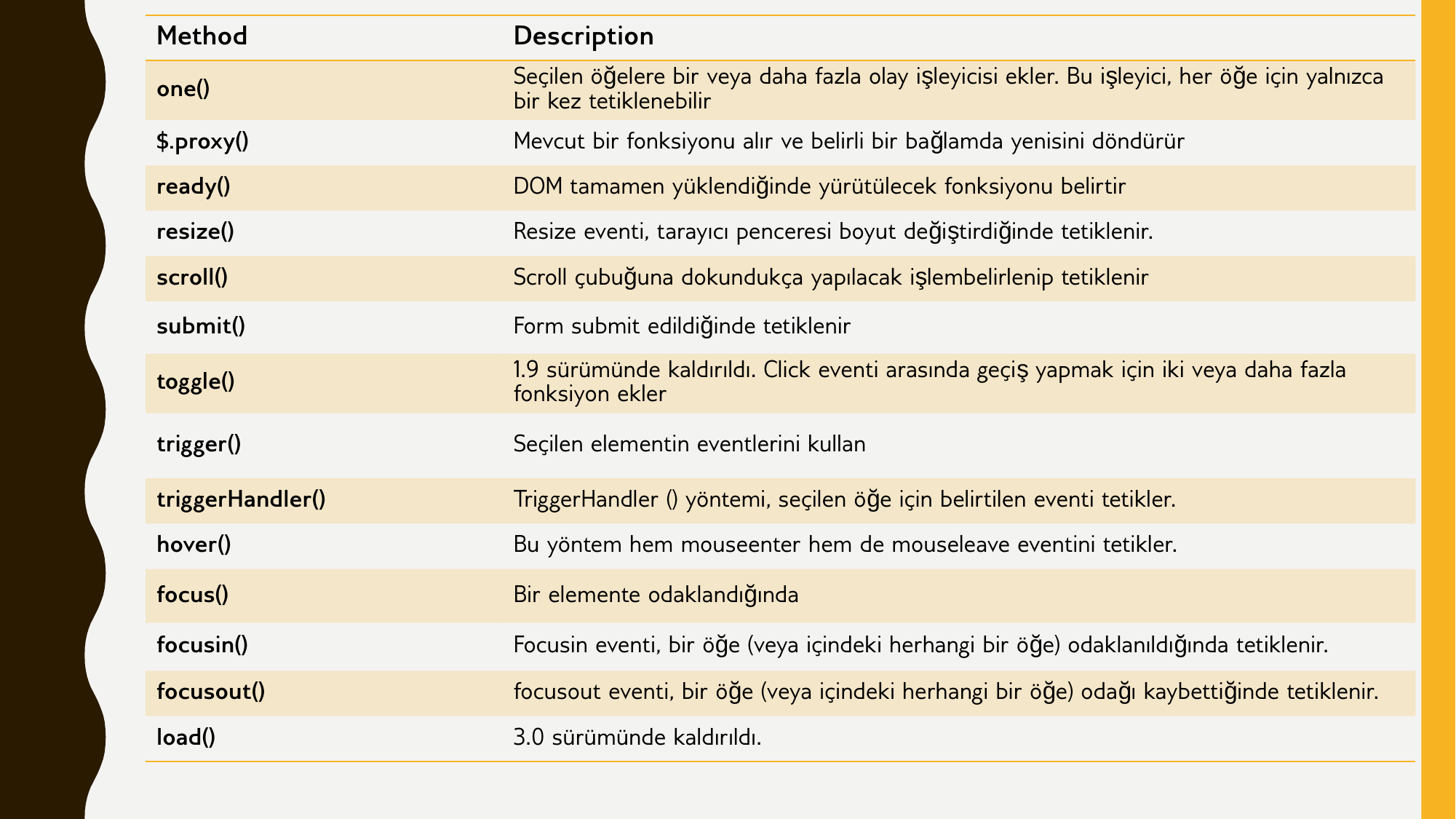

| Method | Description |
| --- | --- |
| one() | Seçilen öğelere bir veya daha fazla olay işleyicisi ekler. Bu işleyici, her öğe için yalnızca bir kez tetiklenebilir |
| $.proxy() | Mevcut bir fonksiyonu alır ve belirli bir bağlamda yenisini döndürür |
| ready() | DOM tamamen yüklendiğinde yürütülecek fonksiyonu belirtir |
| resize() | Resize eventi, tarayıcı penceresi boyut değiştirdiğinde tetiklenir. |
| scroll() | Scroll çubuğuna dokundukça yapılacak işlembelirlenip tetiklenir |
| submit() | Form submit edildiğinde tetiklenir |
| toggle() | 1.9 sürümünde kaldırıldı. Click eventi arasında geçiş yapmak için iki veya daha fazla fonksiyon ekler |
| trigger() | Seçilen elementin eventlerini kullan |
| triggerHandler() | TriggerHandler () yöntemi, seçilen öğe için belirtilen eventi tetikler. |
| hover() | Bu yöntem hem mouseenter hem de mouseleave eventini tetikler. |
| focus() | Bir elemente odaklandığında |
| focusin() | Focusin eventi, bir öğe (veya içindeki herhangi bir öğe) odaklanıldığında tetiklenir. |
| focusout() | focusout eventi, bir öğe (veya içindeki herhangi bir öğe) odağı kaybettiğinde tetiklenir. |
| load() | 3.0 sürümünde kaldırıldı. |